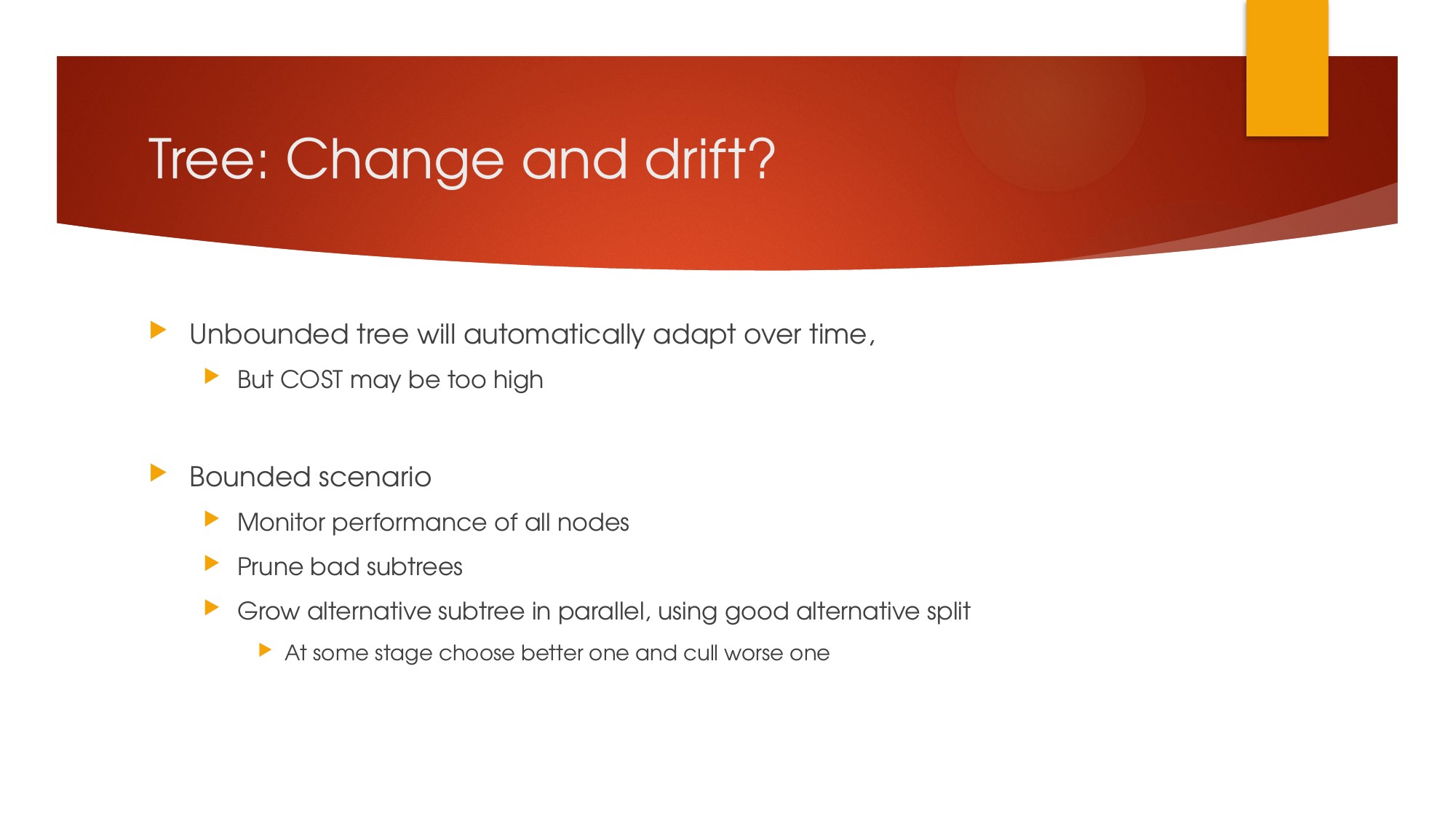

# Tree: Change and drift?
Unbounded tree will automatically adapt over time,
But COST may be too high

Bounded scenario
Monitor performance of all nodes
Prune bad subtrees
Grow alternative subtree in parallel, using good alternative split
At some stage choose better one and cull worse one